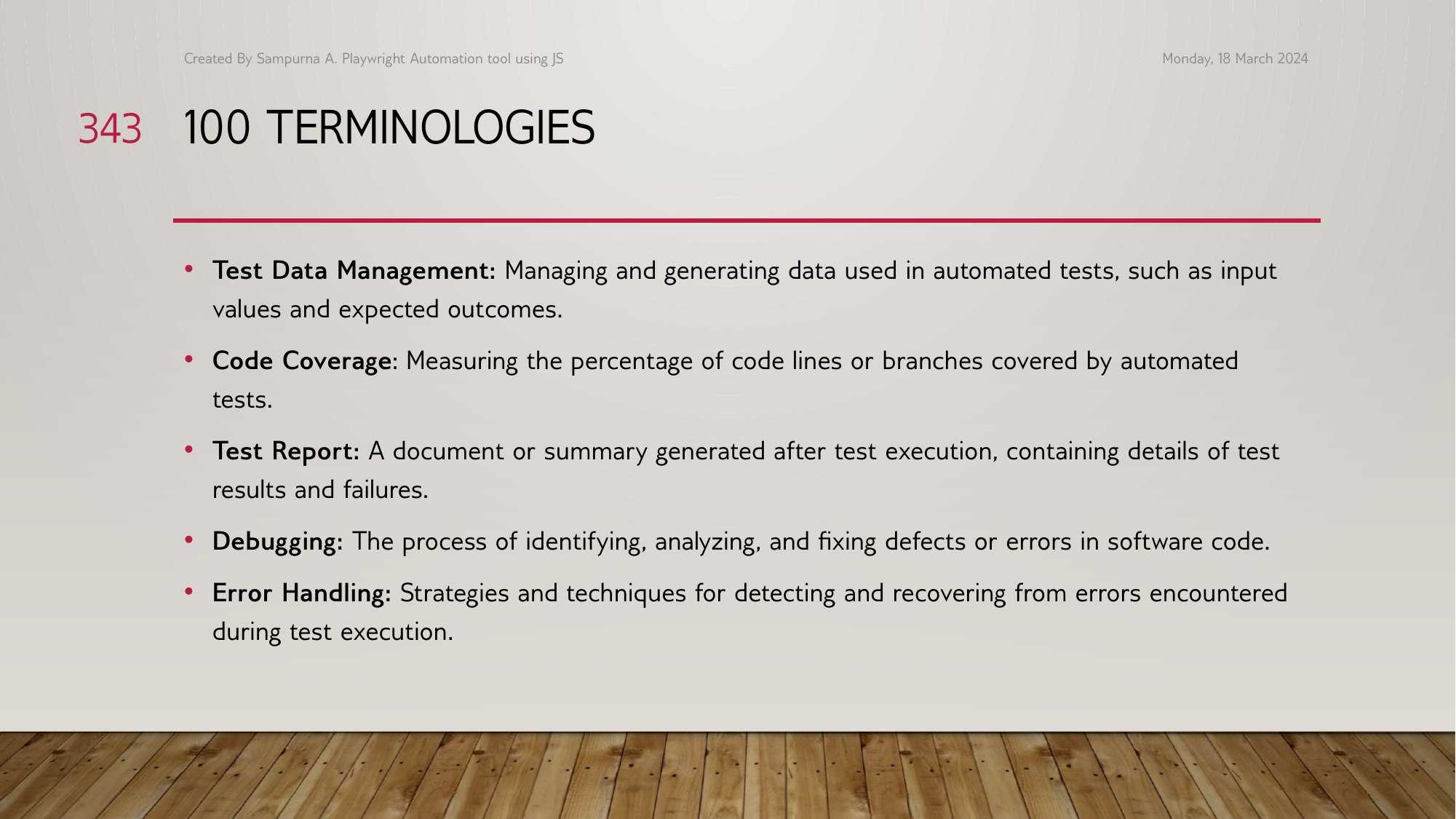

Created By Sampurna A. Playwright Automation tool using JS
Monday, 18 March 2024
343
# 100 Terminologies
Test Data Management: Managing and generating data used in automated tests, such as input values and expected outcomes.
Code Coverage: Measuring the percentage of code lines or branches covered by automated tests.
Test Report: A document or summary generated after test execution, containing details of test results and failures.
Debugging: The process of identifying, analyzing, and fixing defects or errors in software code.
Error Handling: Strategies and techniques for detecting and recovering from errors encountered during test execution.